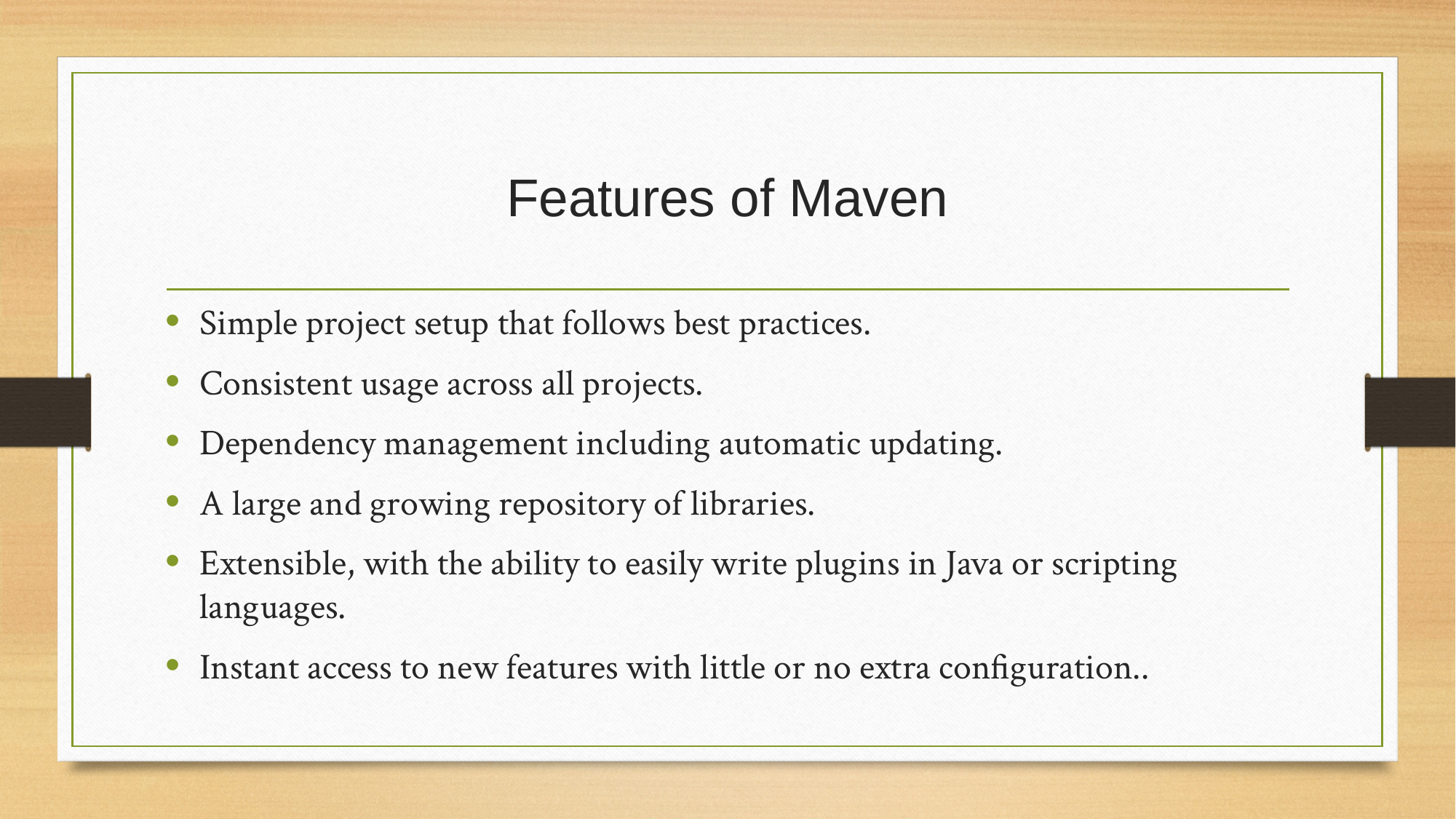

# Features of Maven
Simple project setup that follows best practices.
Consistent usage across all projects.
Dependency management including automatic updating.
A large and growing repository of libraries.
Extensible, with the ability to easily write plugins in Java or scripting languages.
Instant access to new features with little or no extra configuration..